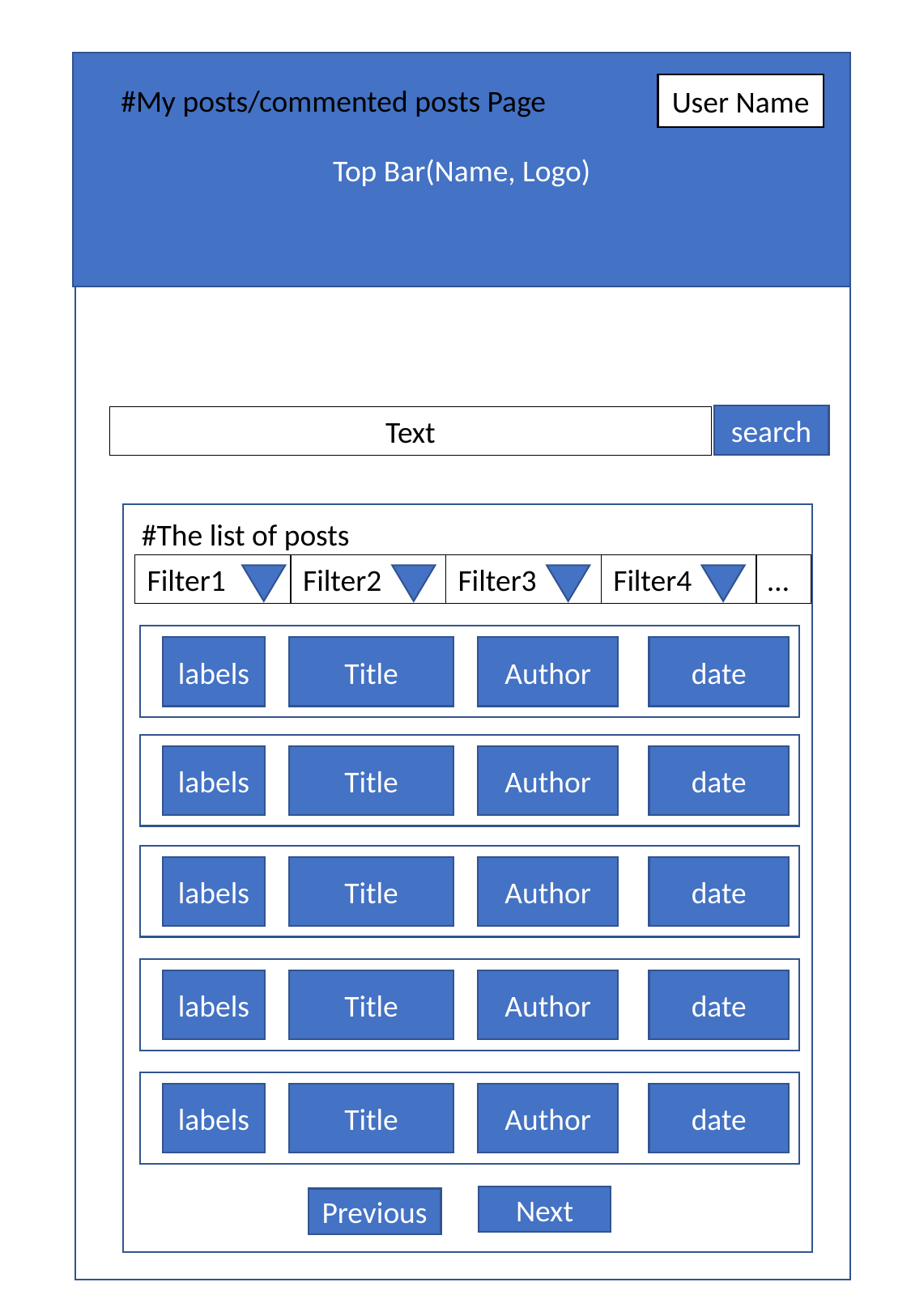

Top Bar(Name, Logo)

search

#The list of posts

Title
Author
date
labels

Title
Author
date
labels

Title
Author
date
labels

Title
Author
date
labels

Title
Author
date
labels
Next
Previous
User Name
#My posts/commented posts Page
Text
Filter1
Filter2
Filter3
Filter4
…